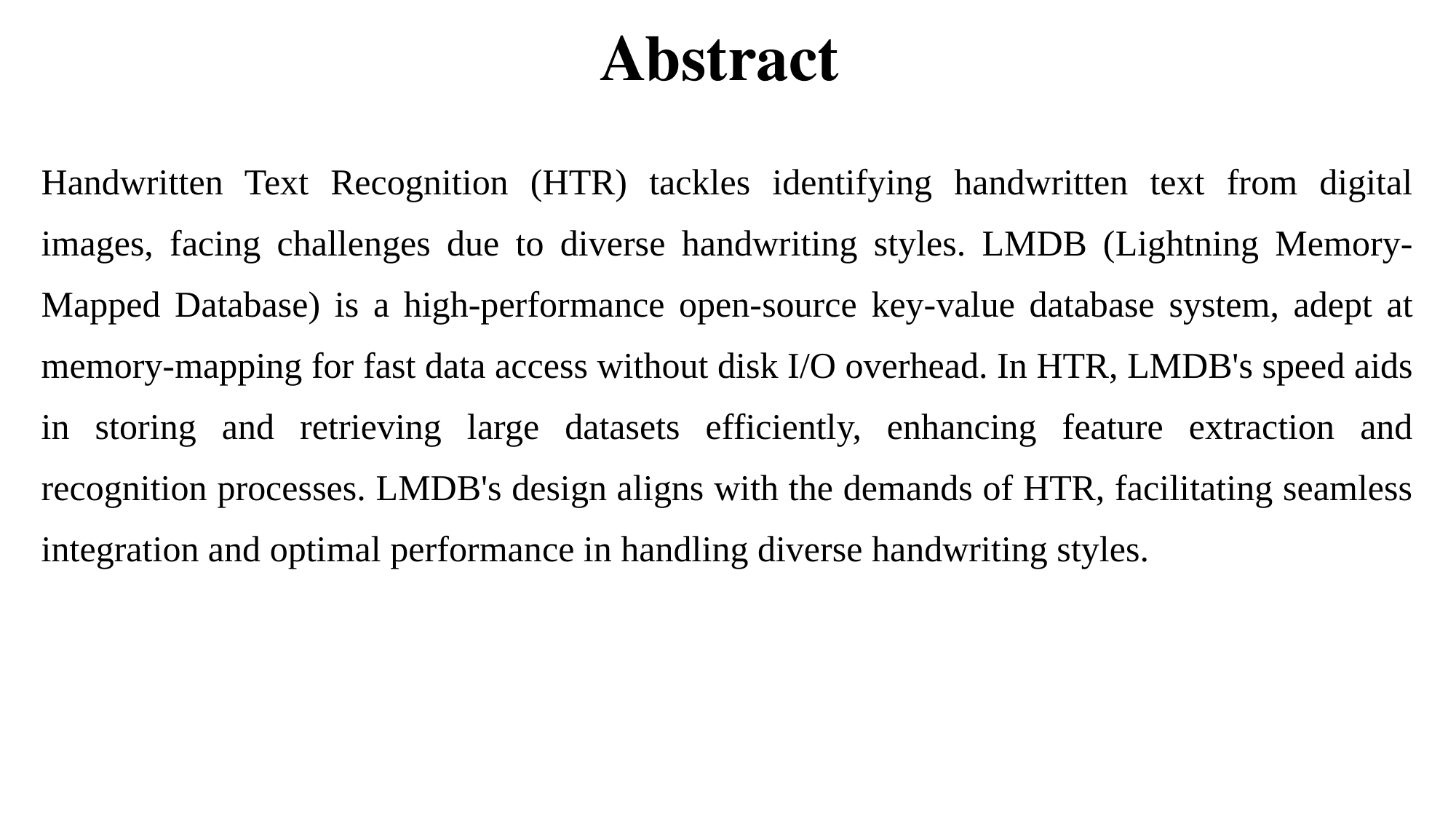

Abstract
Handwritten Text Recognition (HTR) tackles identifying handwritten text from digital images, facing challenges due to diverse handwriting styles. LMDB (Lightning Memory-Mapped Database) is a high-performance open-source key-value database system, adept at memory-mapping for fast data access without disk I/O overhead. In HTR, LMDB's speed aids in storing and retrieving large datasets efficiently, enhancing feature extraction and recognition processes. LMDB's design aligns with the demands of HTR, facilitating seamless integration and optimal performance in handling diverse handwriting styles.